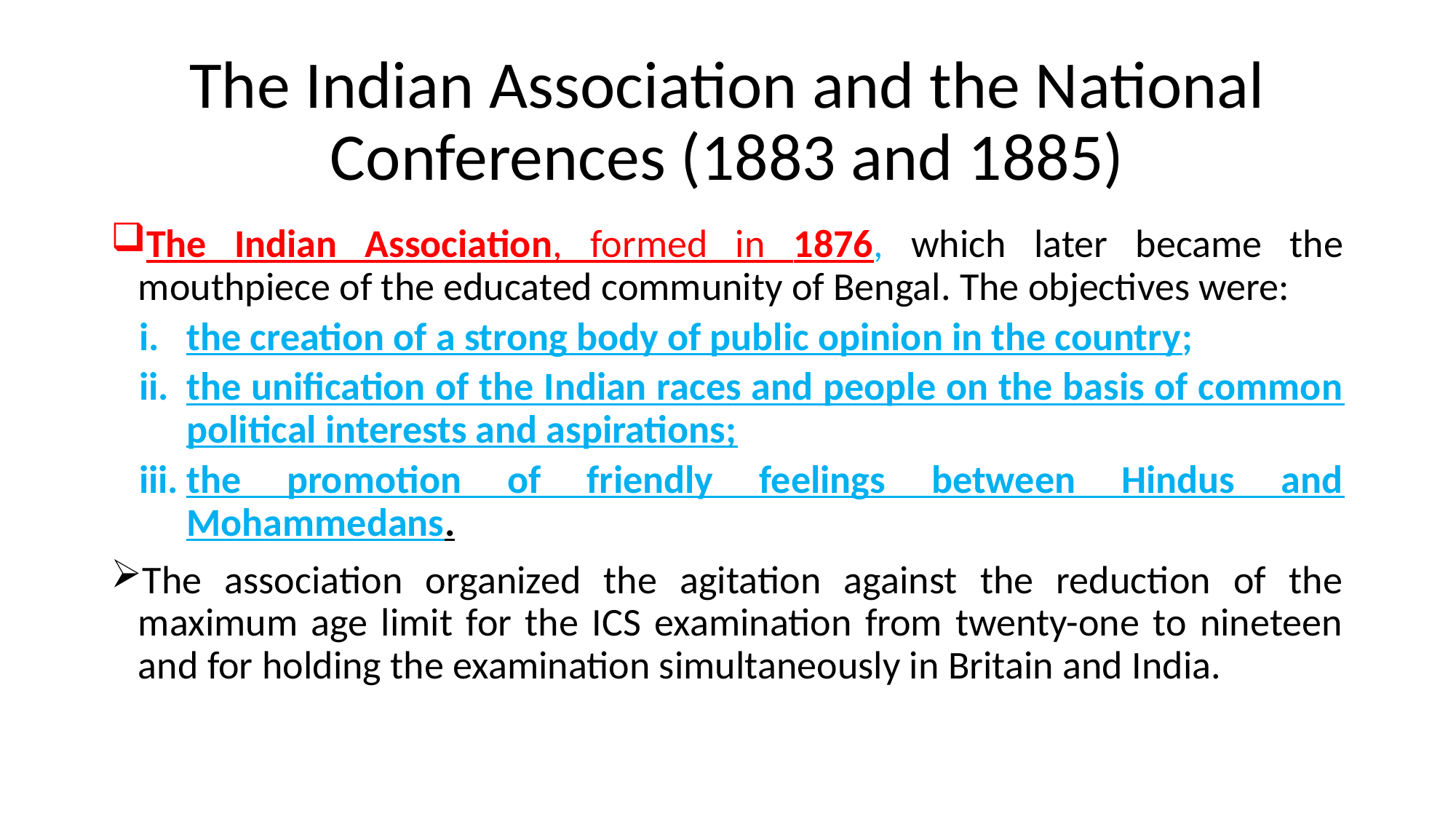

# The Indian Association and the National Conferences (1883 and 1885)
The Indian Association, formed in 1876, which later became the mouthpiece of the educated community of Bengal. The objectives were:
the creation of a strong body of public opinion in the country;
the unification of the Indian races and people on the basis of common political interests and aspirations;
the promotion of friendly feelings between Hindus and Mohammedans.
The association organized the agitation against the reduction of the maximum age limit for the ICS examination from twenty-one to nineteen and for holding the examination simultaneously in Britain and India.